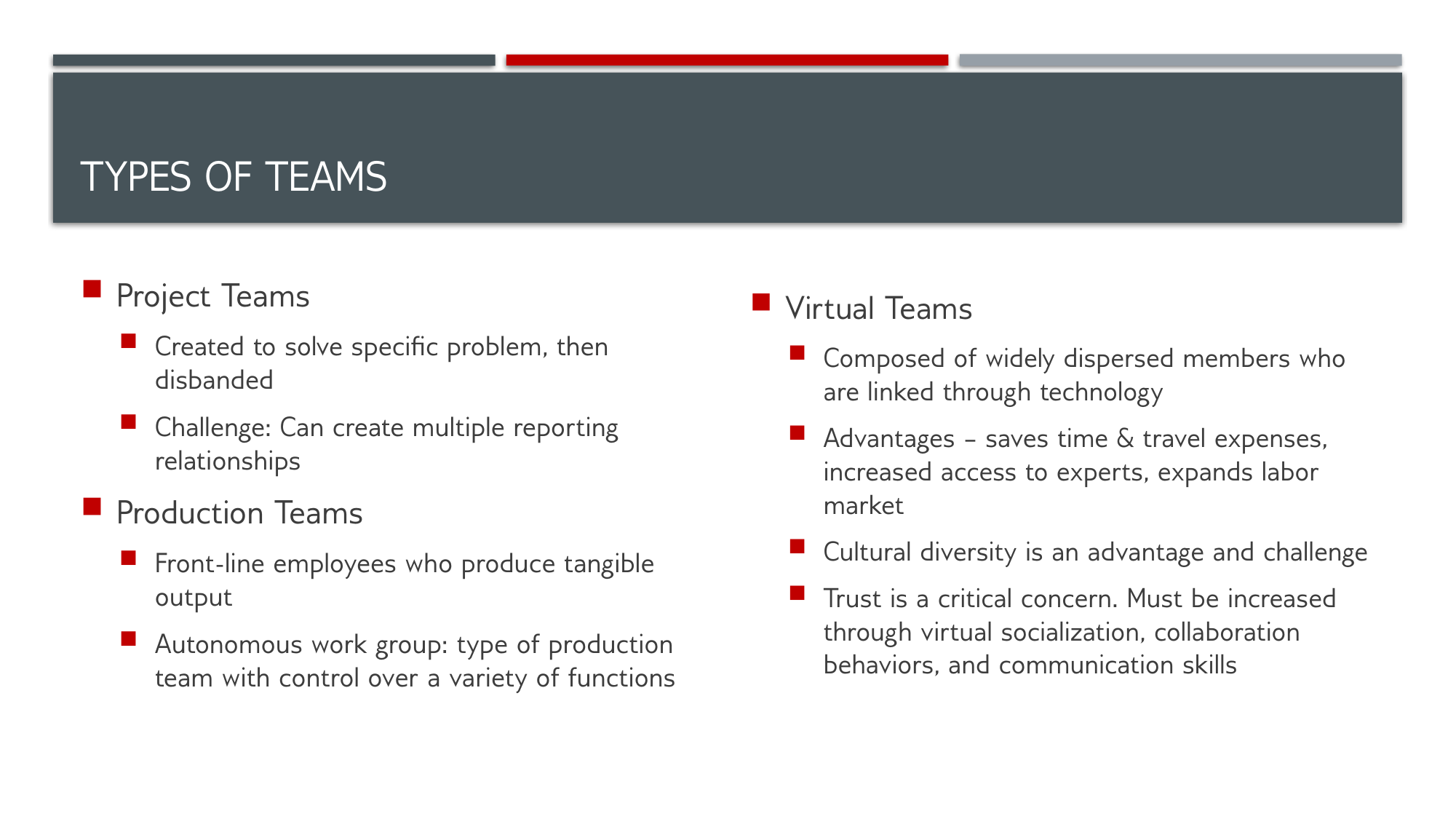

# Types of Teams
Project Teams
Created to solve specific problem, then disbanded
Challenge: Can create multiple reporting relationships
Production Teams
Front-line employees who produce tangible output
Autonomous work group: type of production team with control over a variety of functions
Virtual Teams
Composed of widely dispersed members who are linked through technology
Advantages – saves time & travel expenses, increased access to experts, expands labor market
Cultural diversity is an advantage and challenge
Trust is a critical concern. Must be increased through virtual socialization, collaboration behaviors, and communication skills